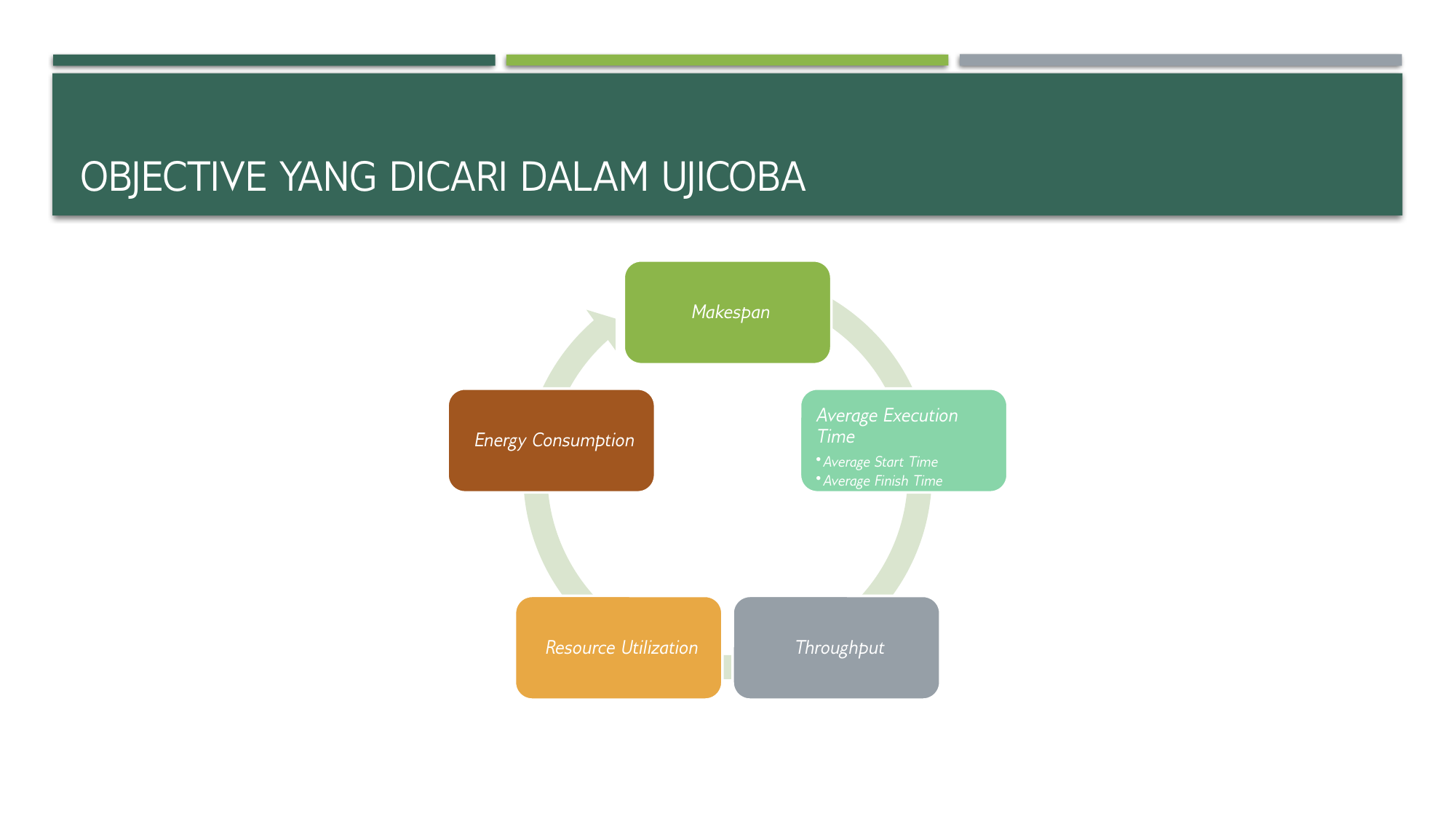

# OBJECTIVE YANG DICARI DALAM UJICOBA
Makespan
Average Execution Time
Average Start Time
Average Finish Time
Throughput
Resource Utilization
Energy Consumption